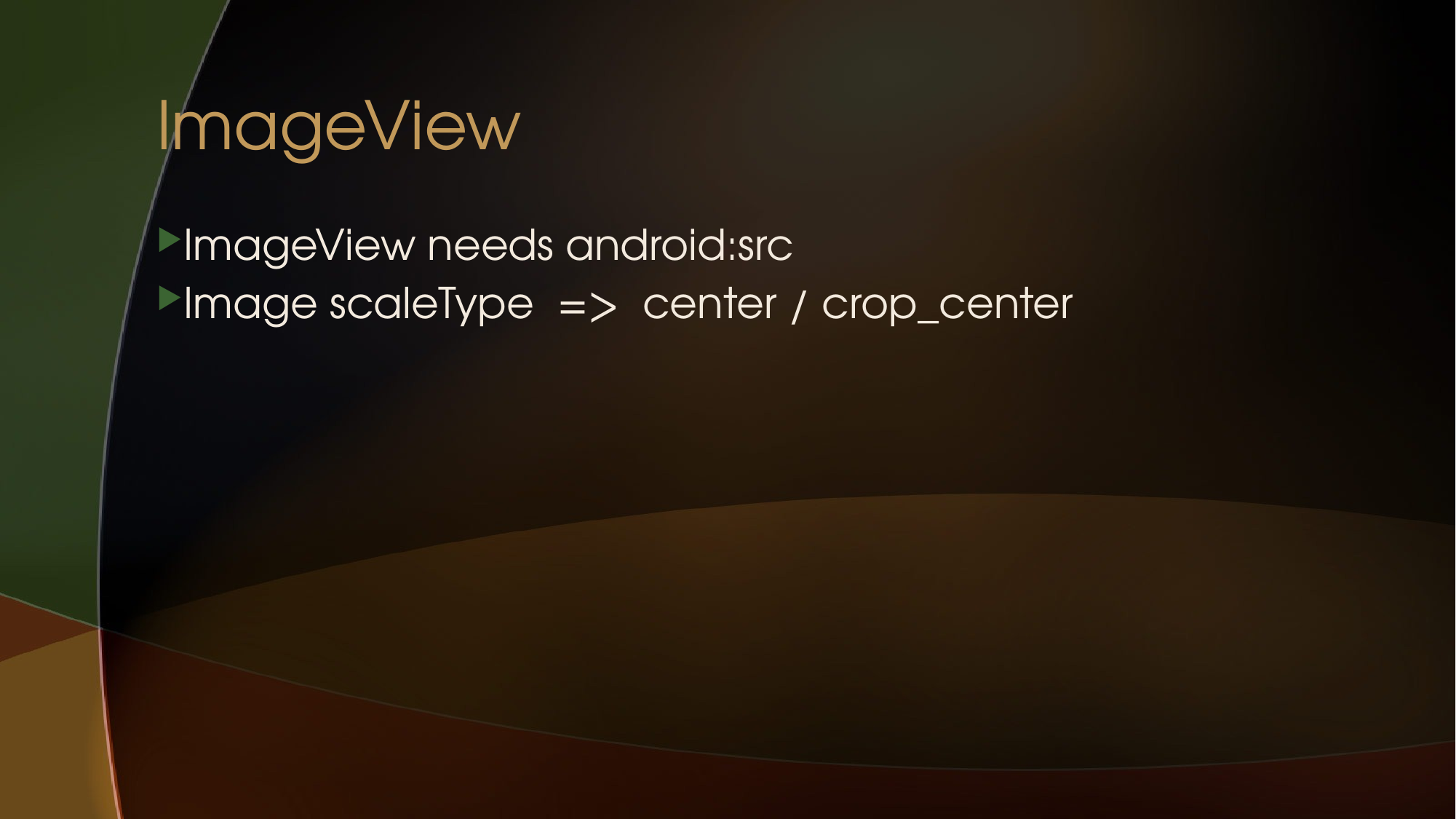

# ImageView
ImageView needs android:src
Image scaleType  =>  center / crop_center